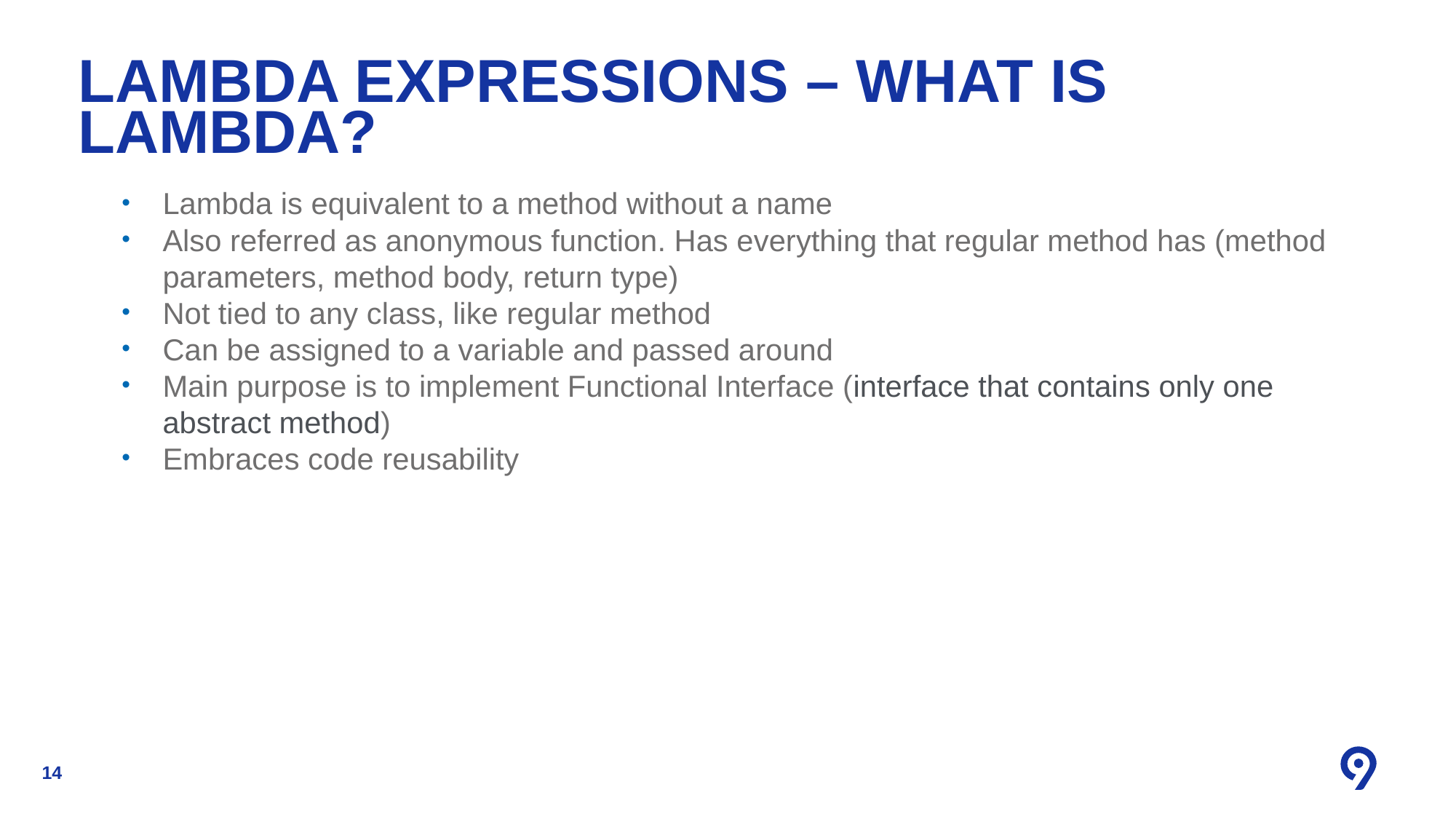

LAMBDA EXPRESSIONS – WHAT IS LAMBDA?
Lambda is equivalent to a method without a name
Also referred as anonymous function. Has everything that regular method has (method parameters, method body, return type)
Not tied to any class, like regular method
Can be assigned to a variable and passed around
Main purpose is to implement Functional Interface (interface that contains only one abstract method)
Embraces code reusability

14